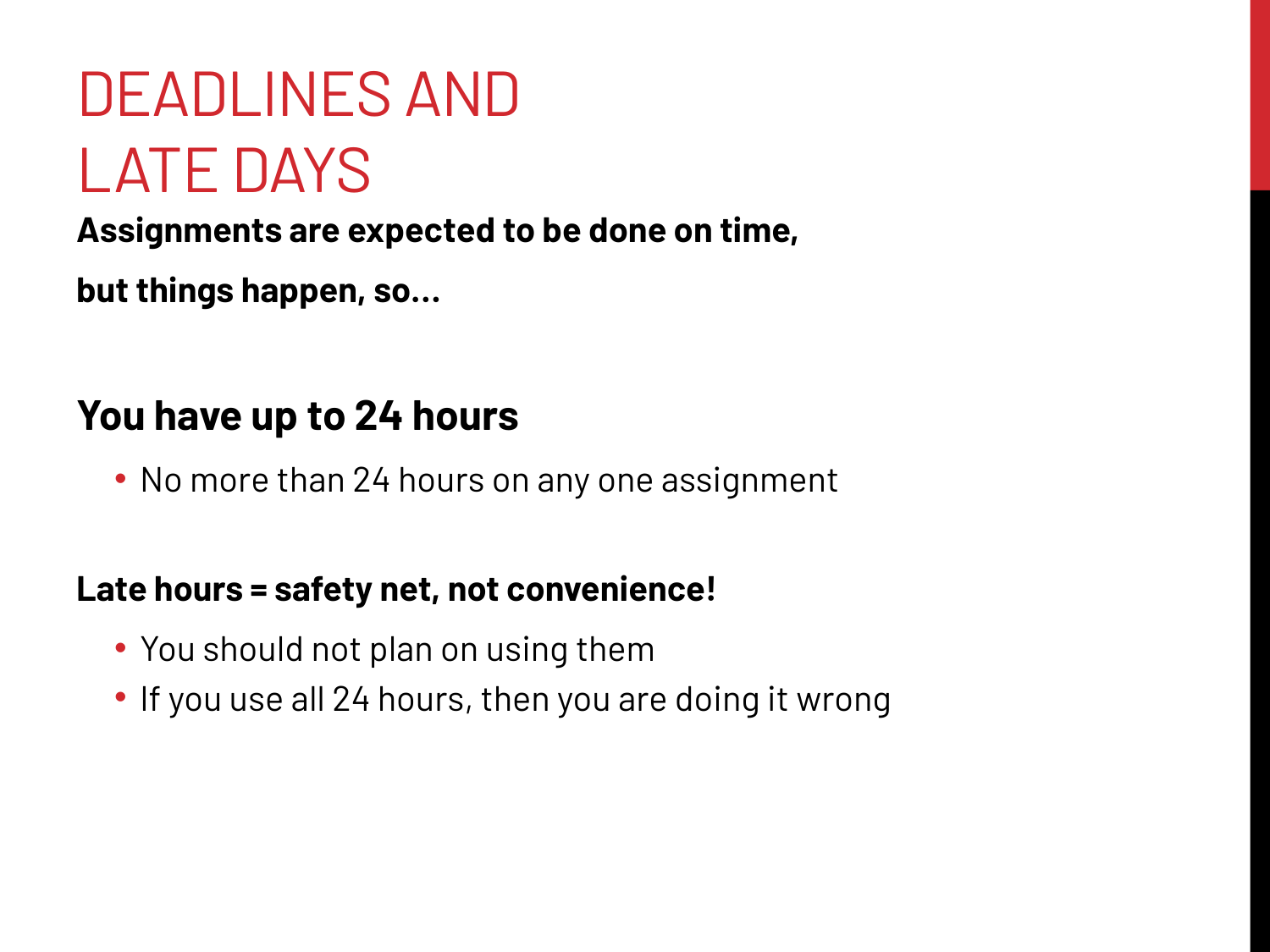

# Deadlines and Late Days
Assignments are expected to be done on time,
but things happen, so…

You have up to 24 hours
No more than 24 hours on any one assignment

Late hours = safety net, not convenience!
You should not plan on using them
If you use all 24 hours, then you are doing it wrong